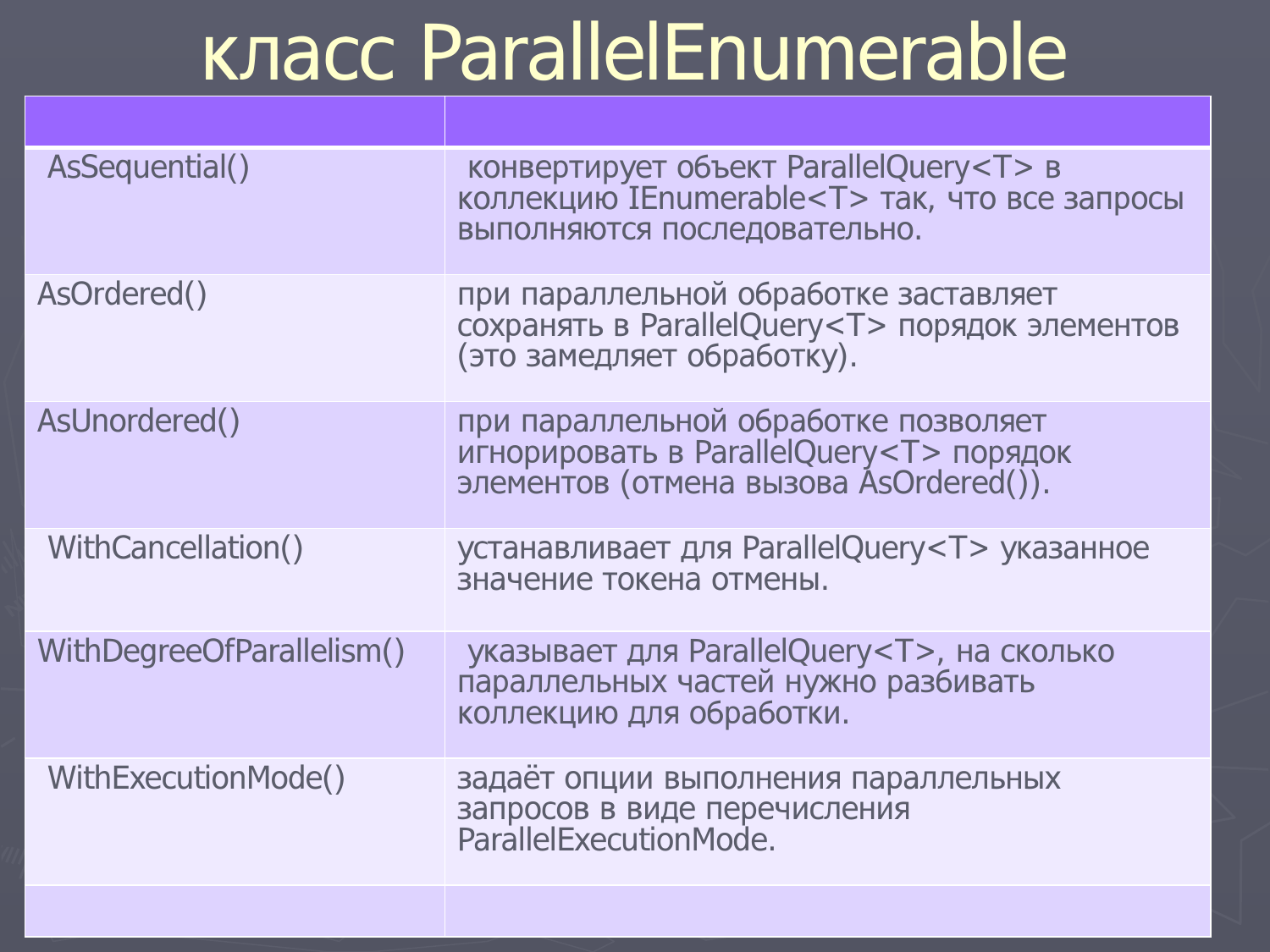

# класс ParallelEnumerable
|  |  |
| --- | --- |
| AsSequential() | конвертирует объект ParallelQuery<T> в коллекцию IEnumerable<T> так, что все запросы выполняются последовательно. |
| AsOrdered() | при параллельной обработке заставляет сохранять в ParallelQuery<T> порядок элементов (это замедляет обработку). |
| AsUnordered() | при параллельной обработке позволяет игнорировать в ParallelQuery<T> порядок элементов (отмена вызова AsOrdered()). |
| WithCancellation() | устанавливает для ParallelQuery<T> указанное значение токена отмены. |
| WithDegreeOfParallelism() | указывает для ParallelQuery<T>, на сколько параллельных частей нужно разбивать коллекцию для обработки. |
| WithExecutionMode() | задаёт опции выполнения параллельных запросов в виде перечисления ParallelExecutionMode. |
|  |  |